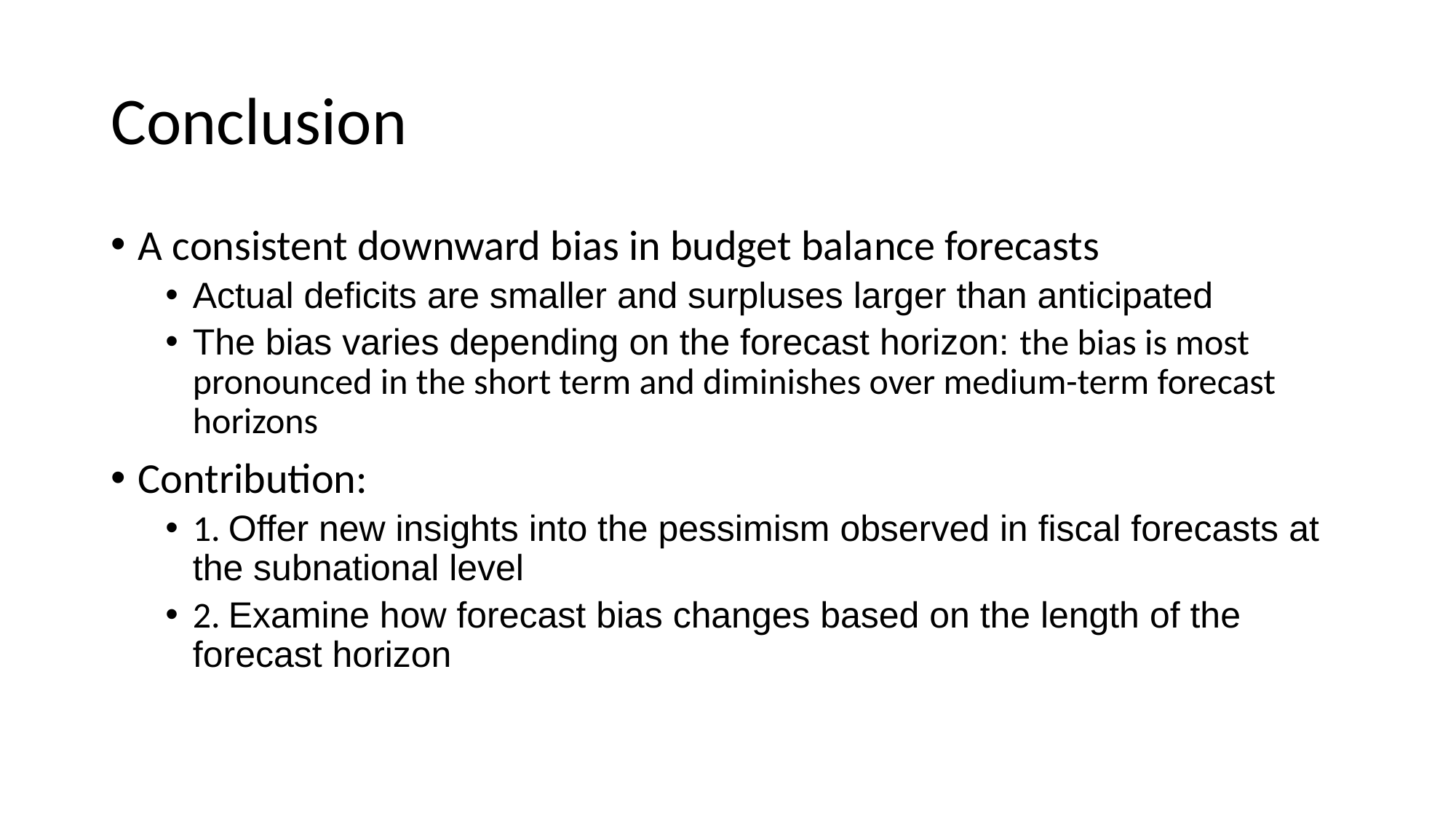

# Conclusion
A consistent downward bias in budget balance forecasts
Actual deficits are smaller and surpluses larger than anticipated
The bias varies depending on the forecast horizon: the bias is most pronounced in the short term and diminishes over medium-term forecast horizons
Contribution:
1. Offer new insights into the pessimism observed in fiscal forecasts at the subnational level
2. Examine how forecast bias changes based on the length of the forecast horizon